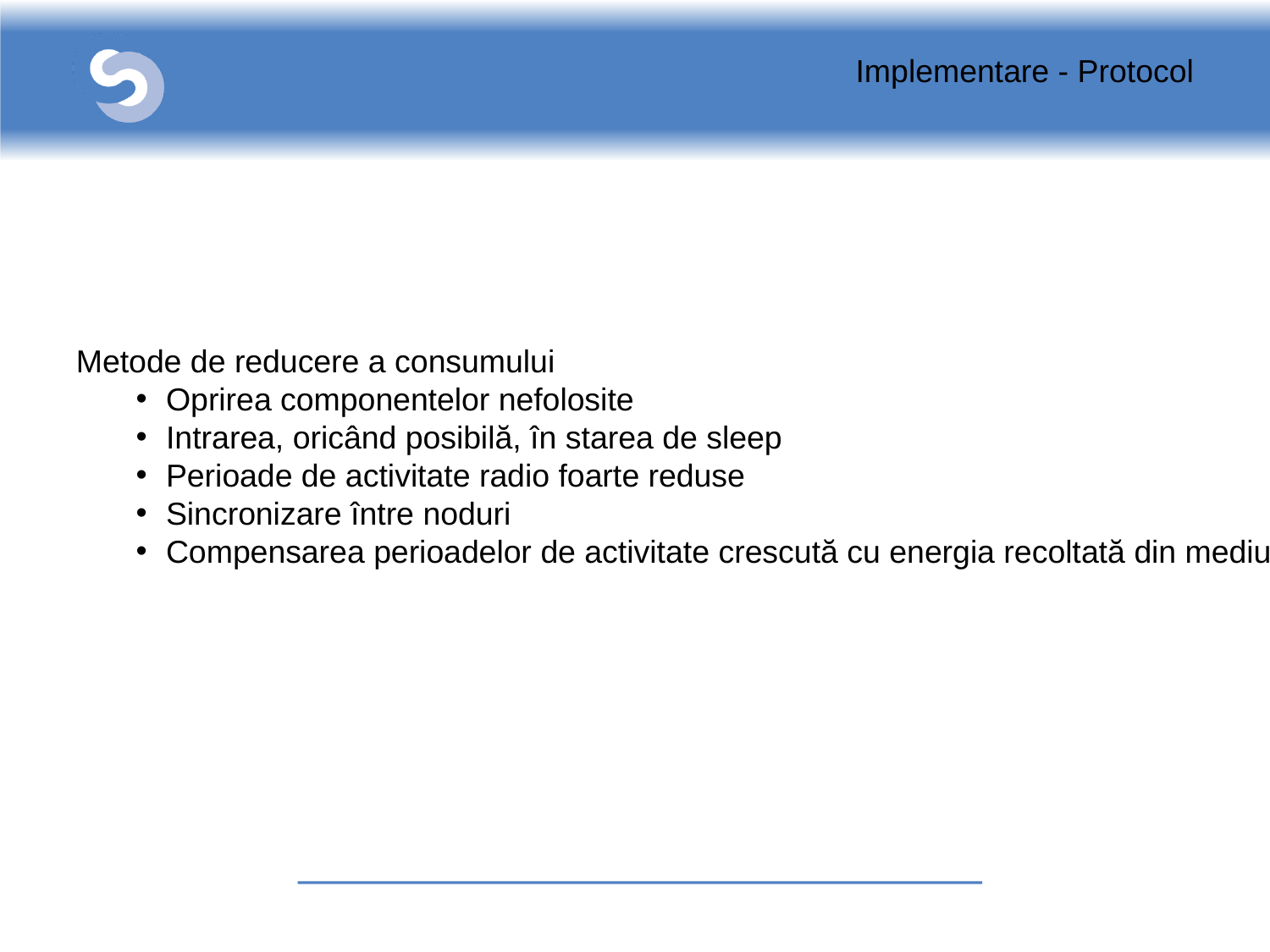

Implementare - Protocol
Metode de reducere a consumului
Oprirea componentelor nefolosite
Intrarea, oricând posibilă, în starea de sleep
Perioade de activitate radio foarte reduse
Sincronizare între noduri
Compensarea perioadelor de activitate crescută cu energia recoltată din mediul înconjurător